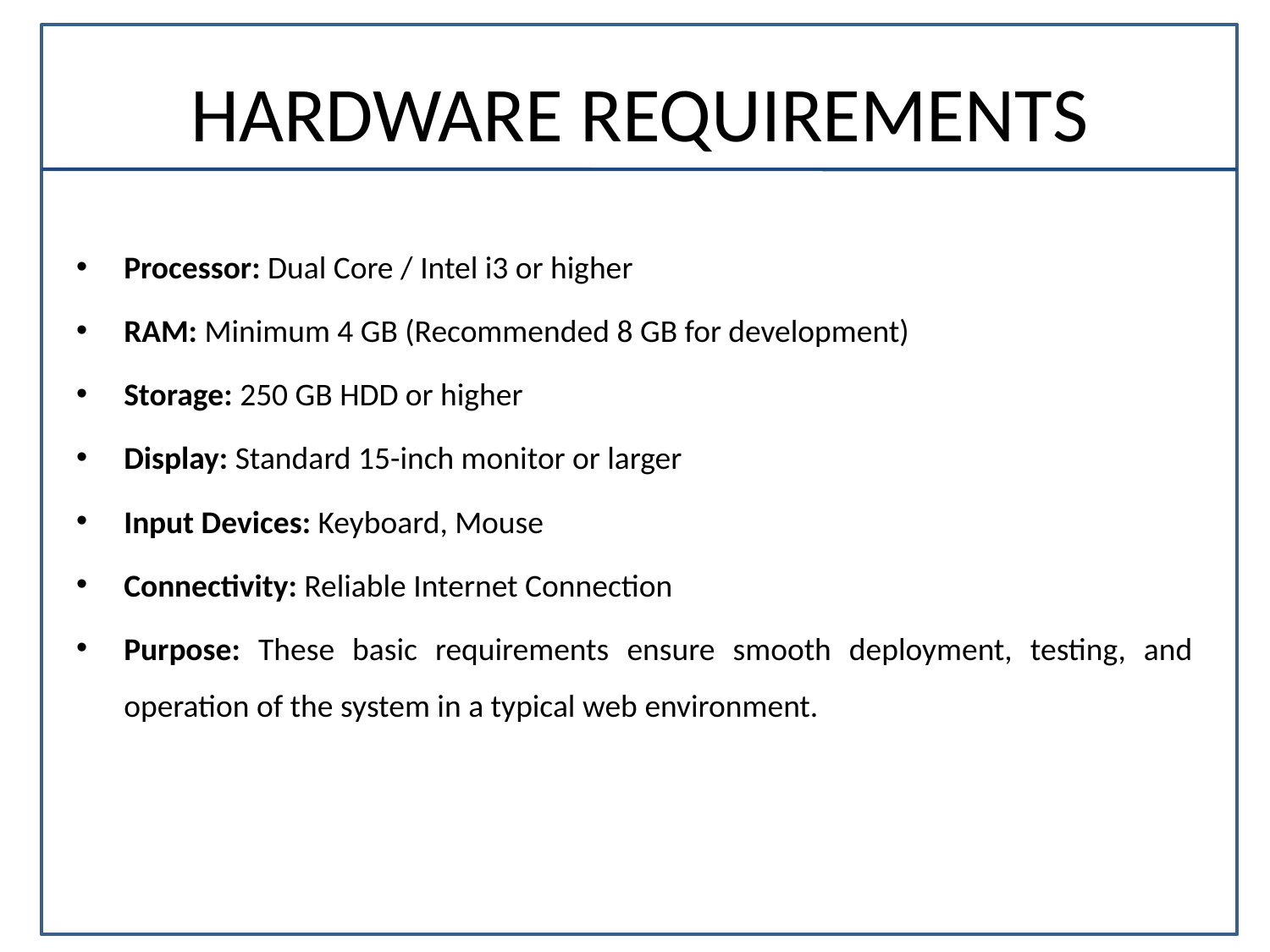

# HARDWARE REQUIREMENTS
Processor: Dual Core / Intel i3 or higher
RAM: Minimum 4 GB (Recommended 8 GB for development)
Storage: 250 GB HDD or higher
Display: Standard 15-inch monitor or larger
Input Devices: Keyboard, Mouse
Connectivity: Reliable Internet Connection
Purpose: These basic requirements ensure smooth deployment, testing, and operation of the system in a typical web environment.